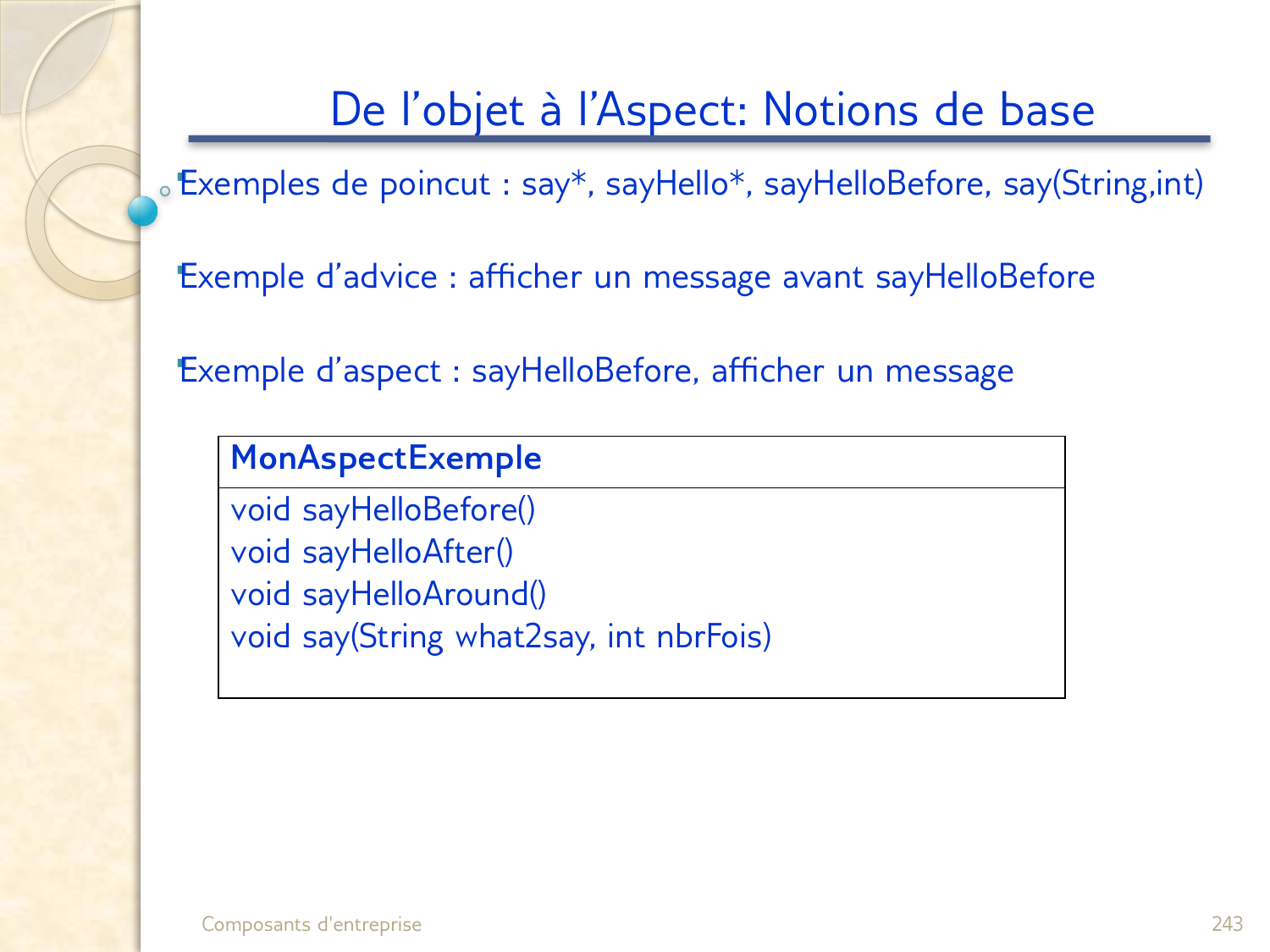

# De l’objet à l’Aspect: Notions de base
Exemples de poincut : say*, sayHello*, sayHelloBefore, say(String,int)

Exemple d’advice : afficher un message avant sayHelloBefore

Exemple d’aspect : sayHelloBefore, afficher un message

| MonAspectExemple |
| --- |
| void sayHelloBefore() void sayHelloAfter() void sayHelloAround() void say(String what2say, int nbrFois) |
Composants d'entreprise
243